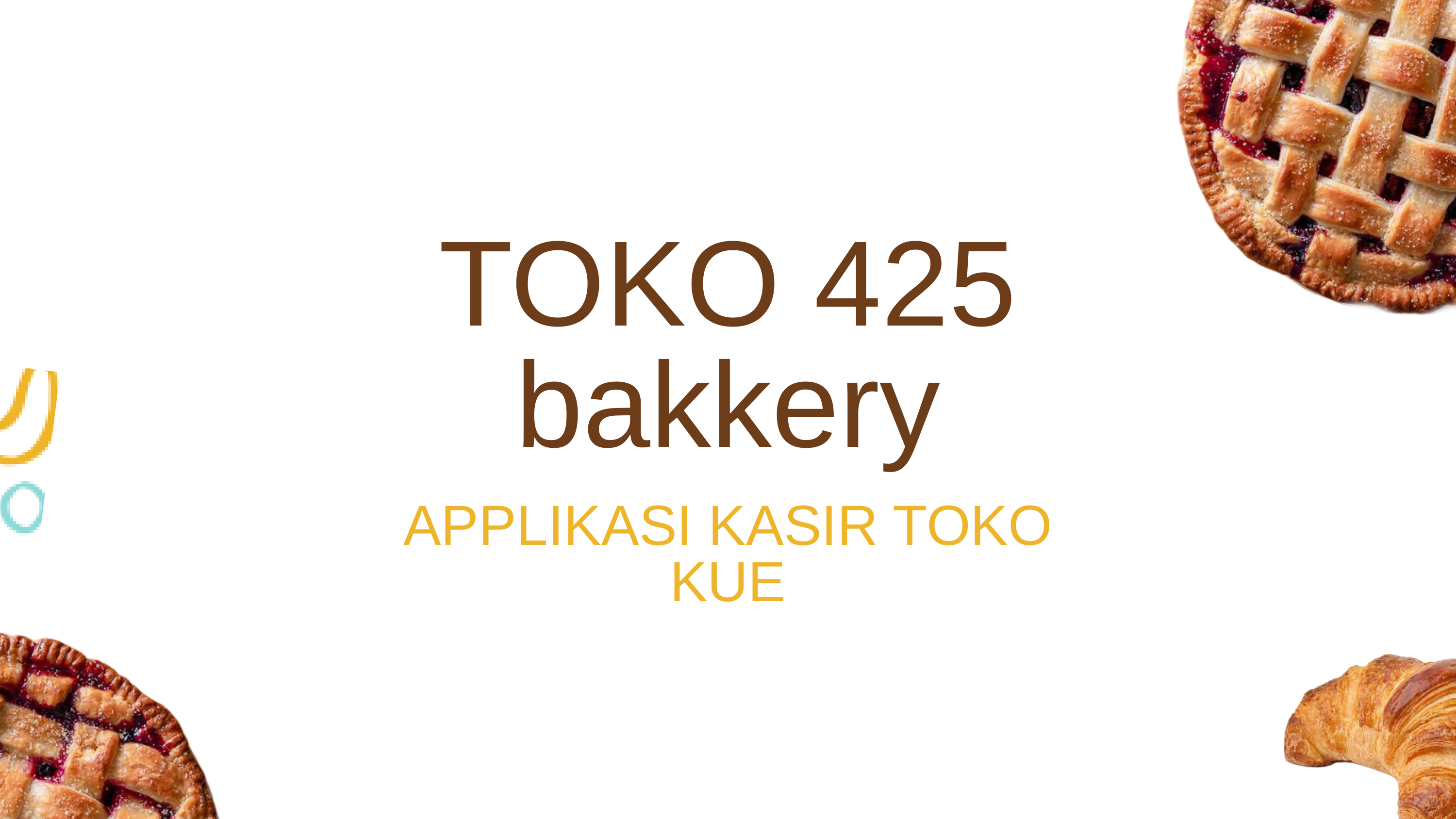

TOKO 425 bakkery

APPLIKASI KASIR TOKO KUE